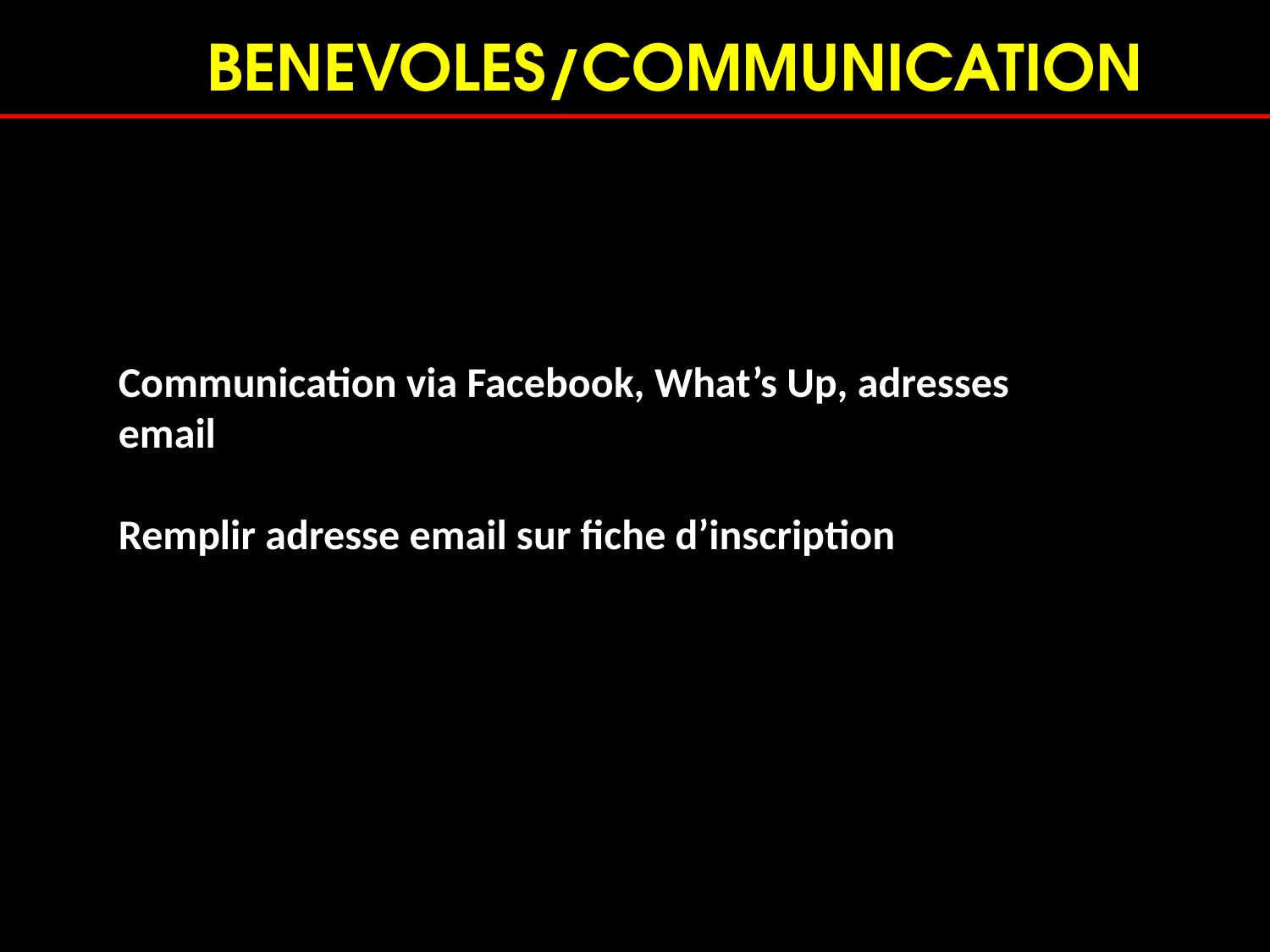

BENEVOLES/COMMUNICATION

Communication via Facebook, What’s Up, adresses email

Remplir adresse email sur fiche d’inscription